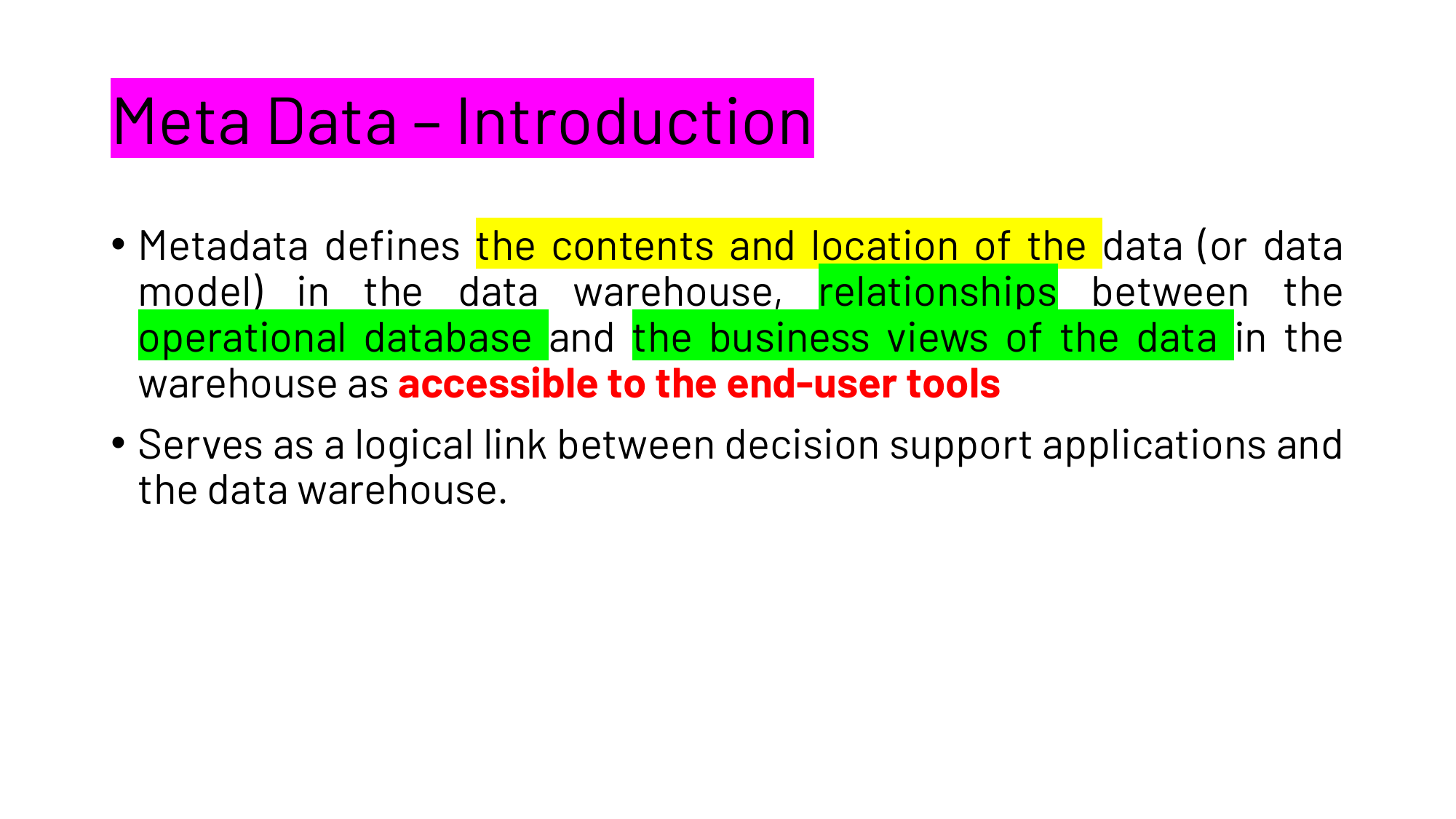

# Meta Data – Introduction
Metadata defines the contents and location of the data (or data model) in the data warehouse, relationships between the operational database and the business views of the data in the warehouse as accessible to the end-user tools
Serves as a logical link between decision support applications and the data warehouse.